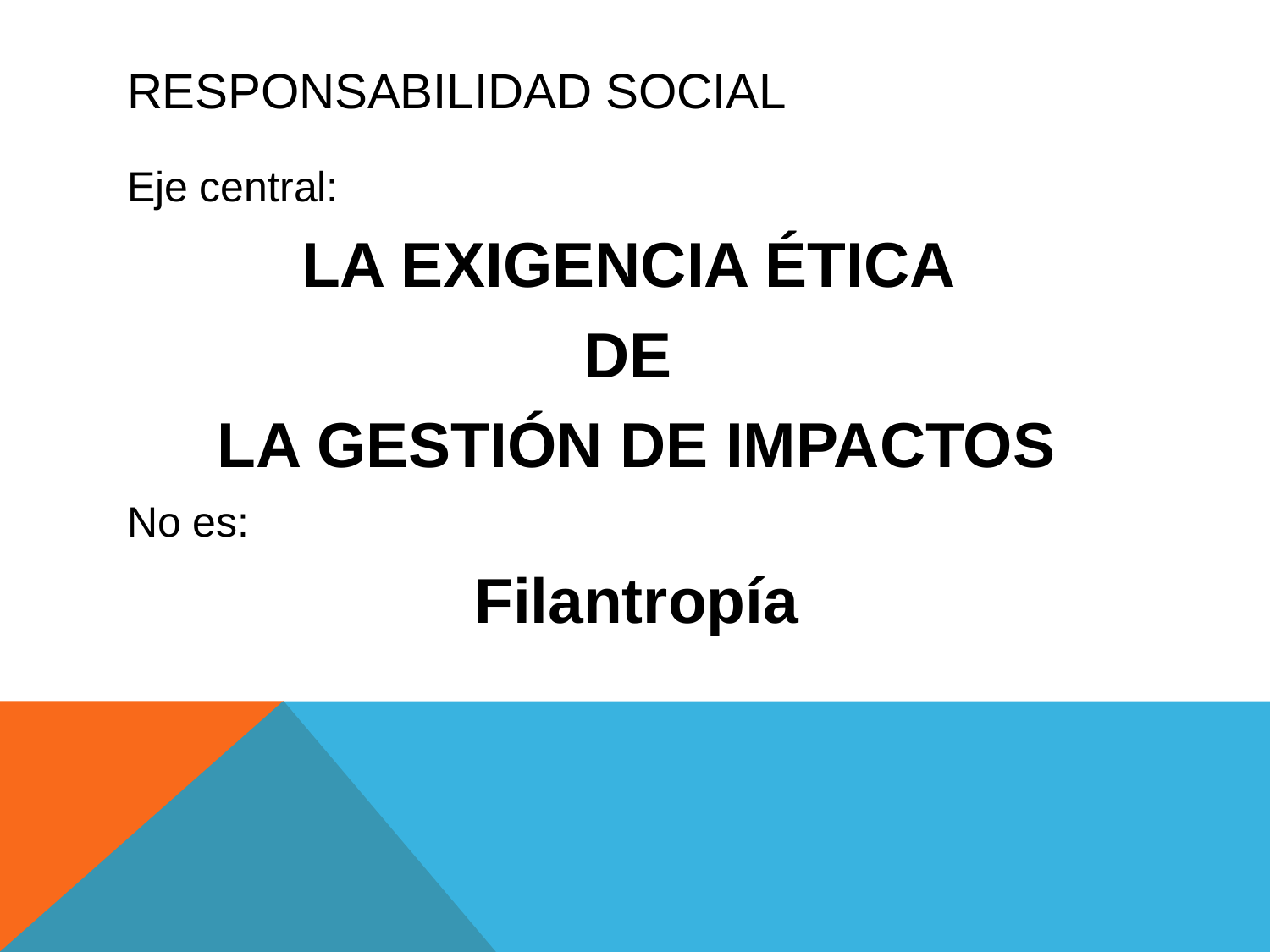

# Responsabilidad social
Eje central:
LA EXIGENCIA ÉTICA
DE
LA GESTIÓN DE IMPACTOS
No es:
Filantropía